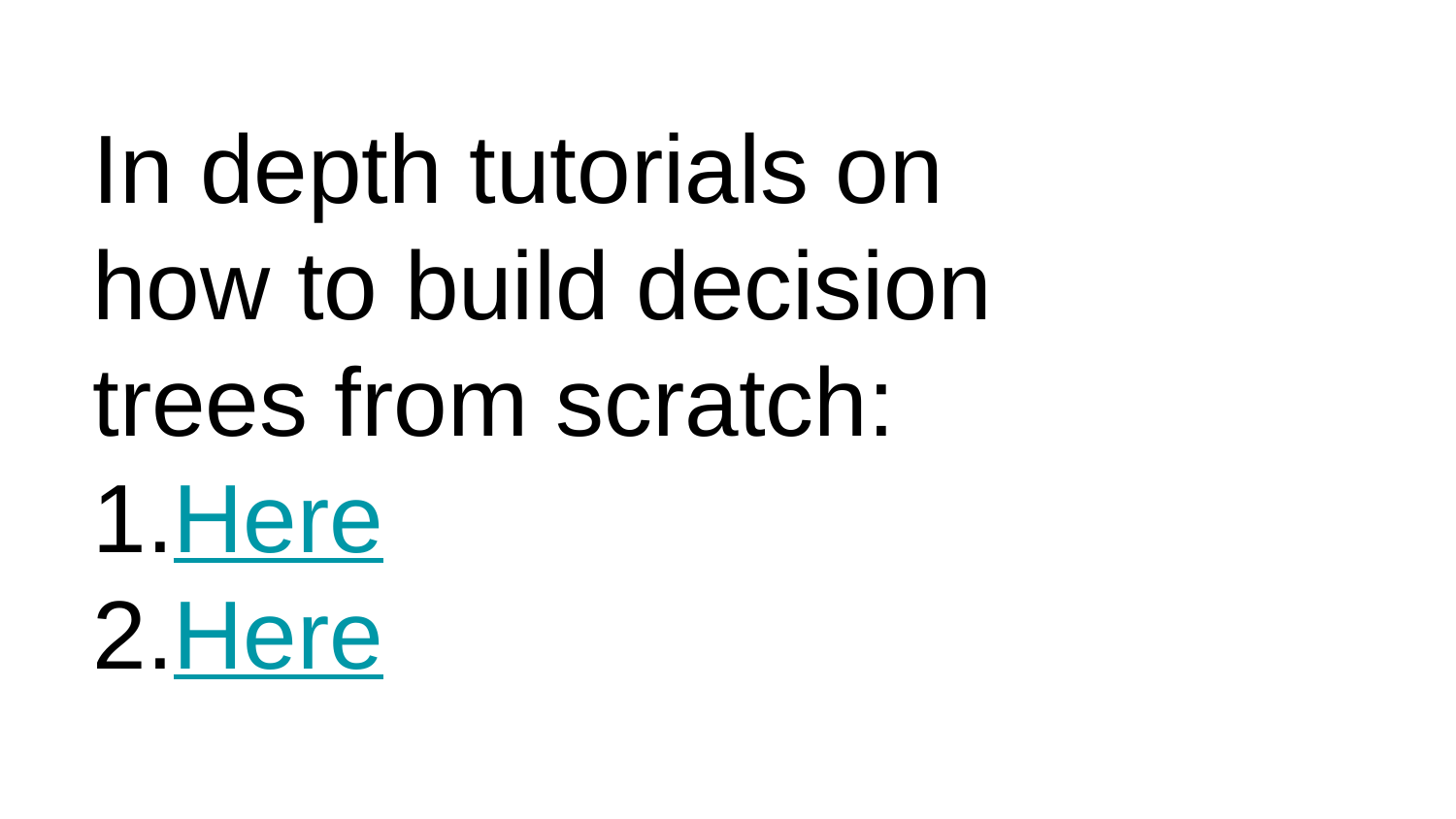

# In depth tutorials on how to build decision trees from scratch:
Here
Here